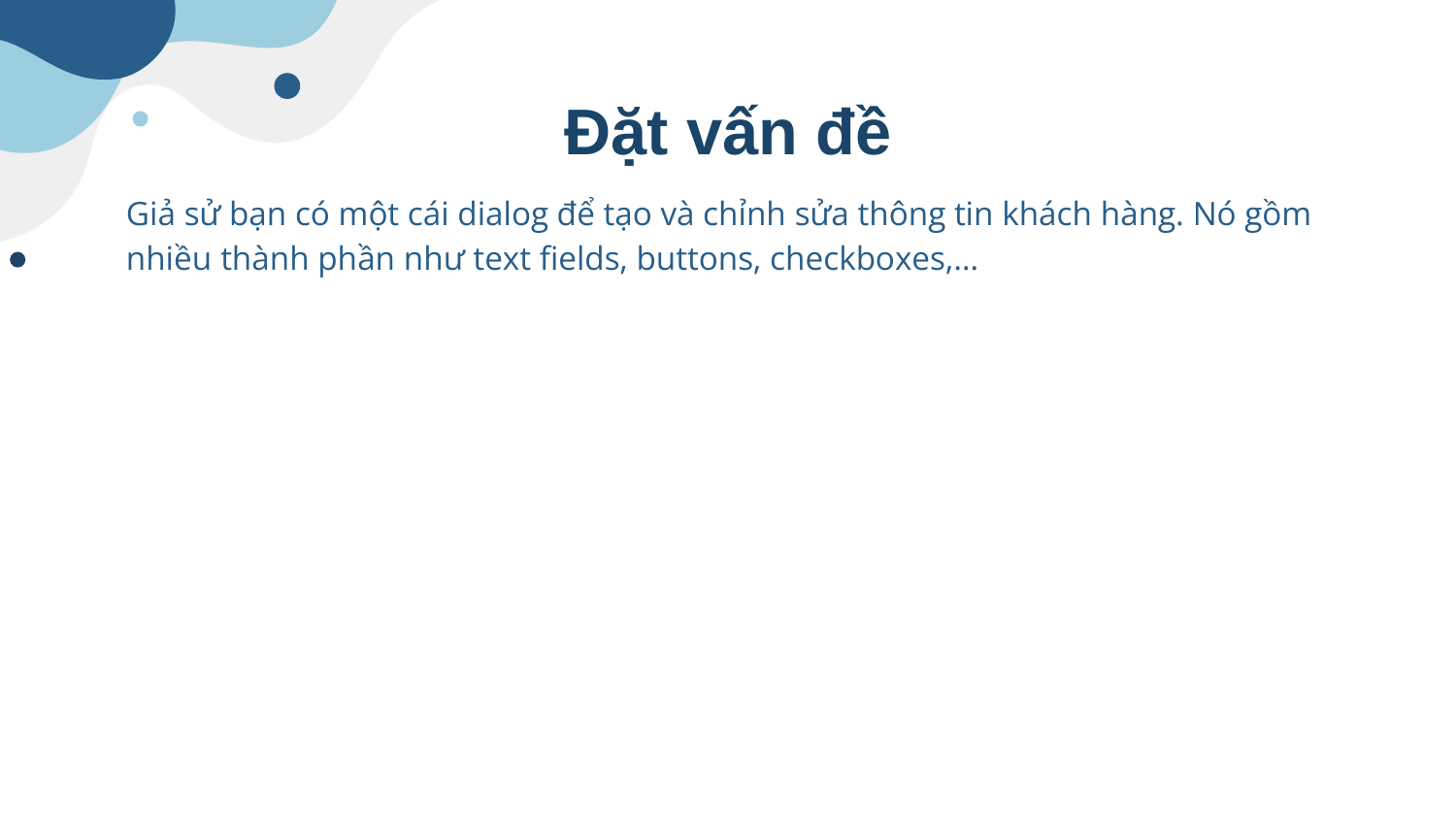

# Đặt vấn đề
Giả sử bạn có một cái dialog để tạo và chỉnh sửa thông tin khách hàng. Nó gồm nhiều thành phần như text fields, buttons, checkboxes,…